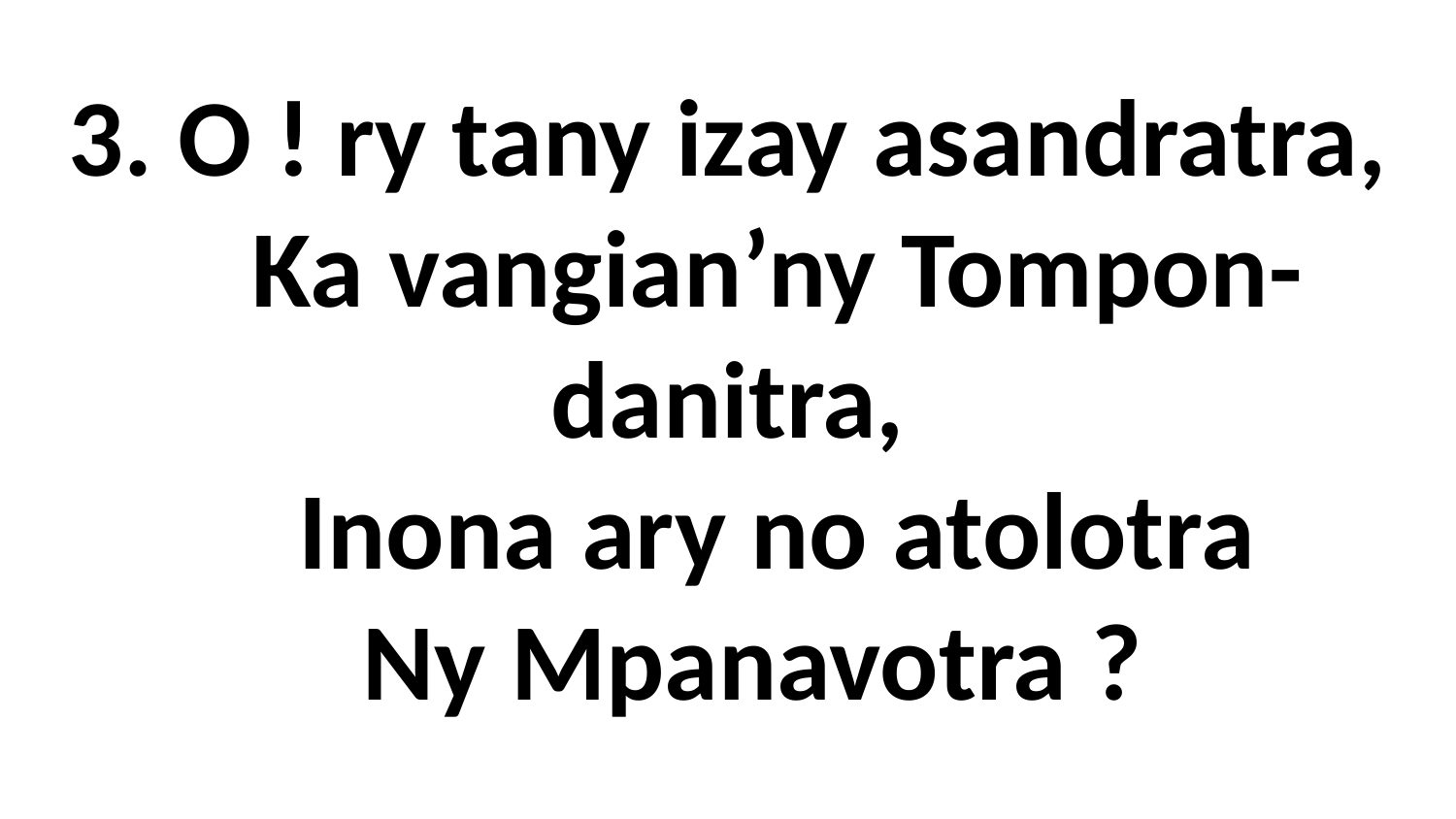

# 3. O ! ry tany izay asandratra, Ka vangian’ny Tompon-danitra, Inona ary no atolotra Ny Mpanavotra ?